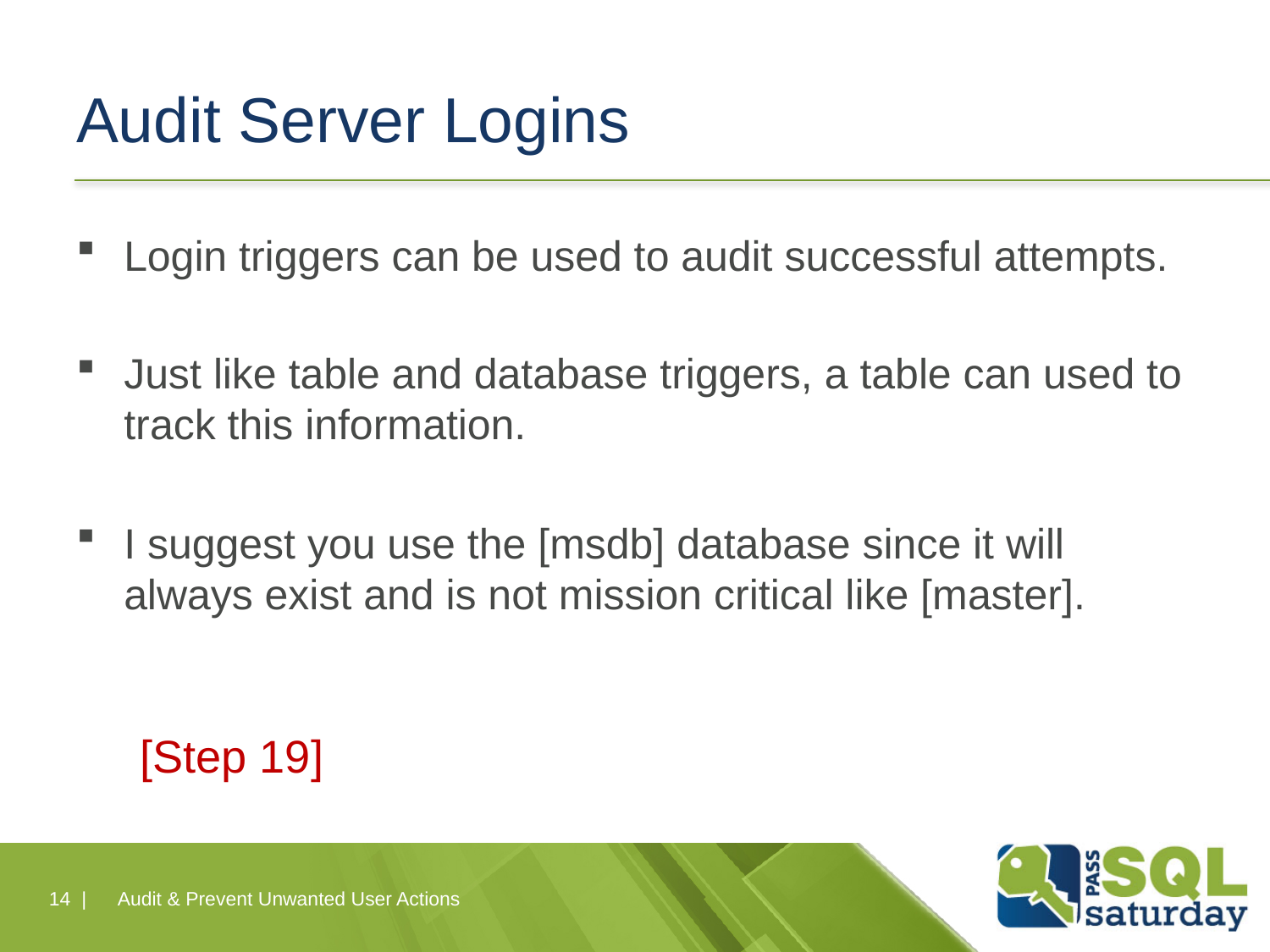

# Audit Server Logins
Login triggers can be used to audit successful attempts.

Just like table and database triggers, a table can used to track this information.

I suggest you use the [msdb] database since it will always exist and is not mission critical like [master].

[Step 19]
14  |
Audit & Prevent Unwanted User Actions